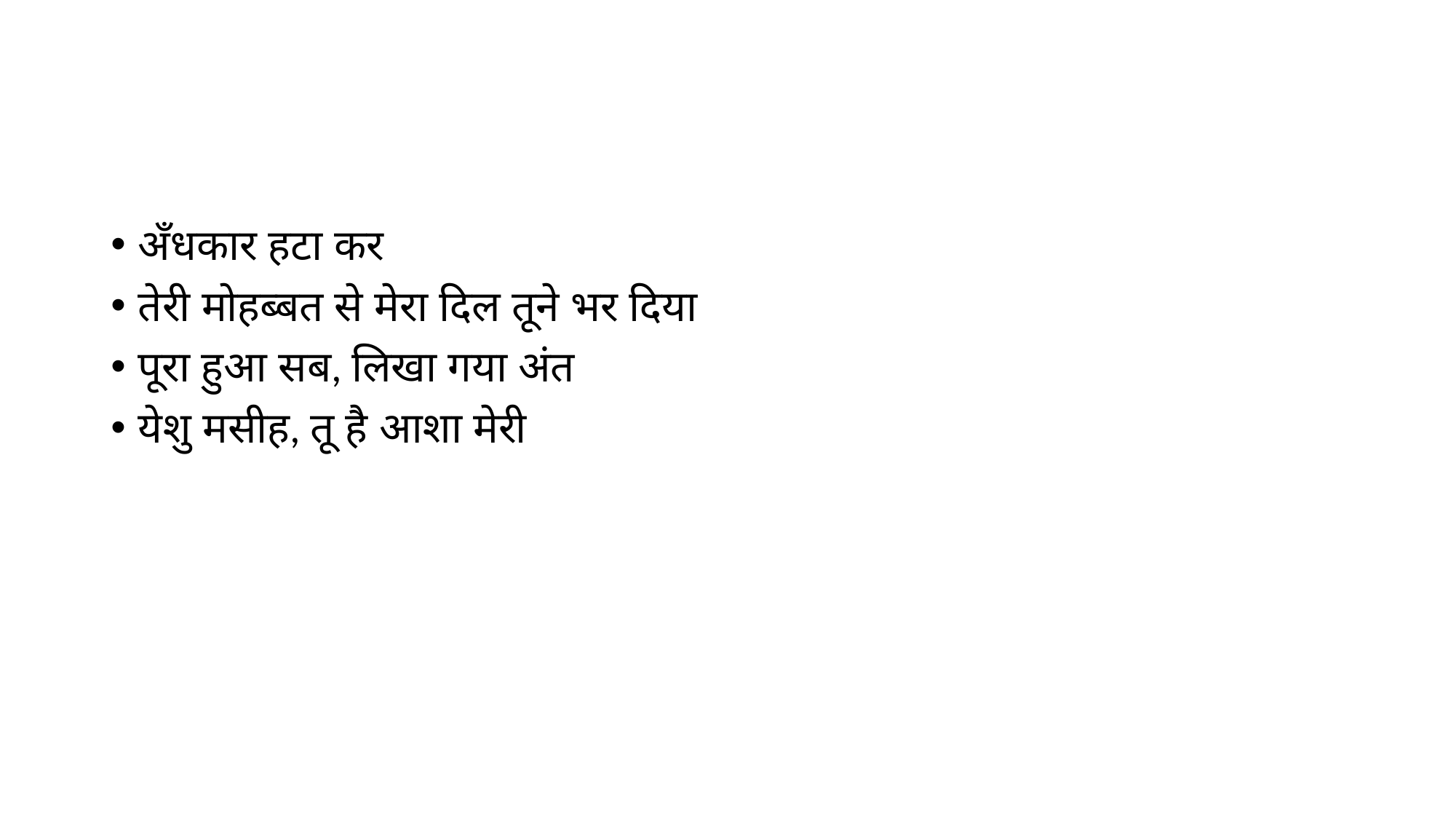

#
अँधकार हटा कर
तेरी मोहब्बत से मेरा दिल तूने भर दिया
पूरा हुआ सब, लिखा गया अंत
येशु मसीह, तू है आशा मेरी